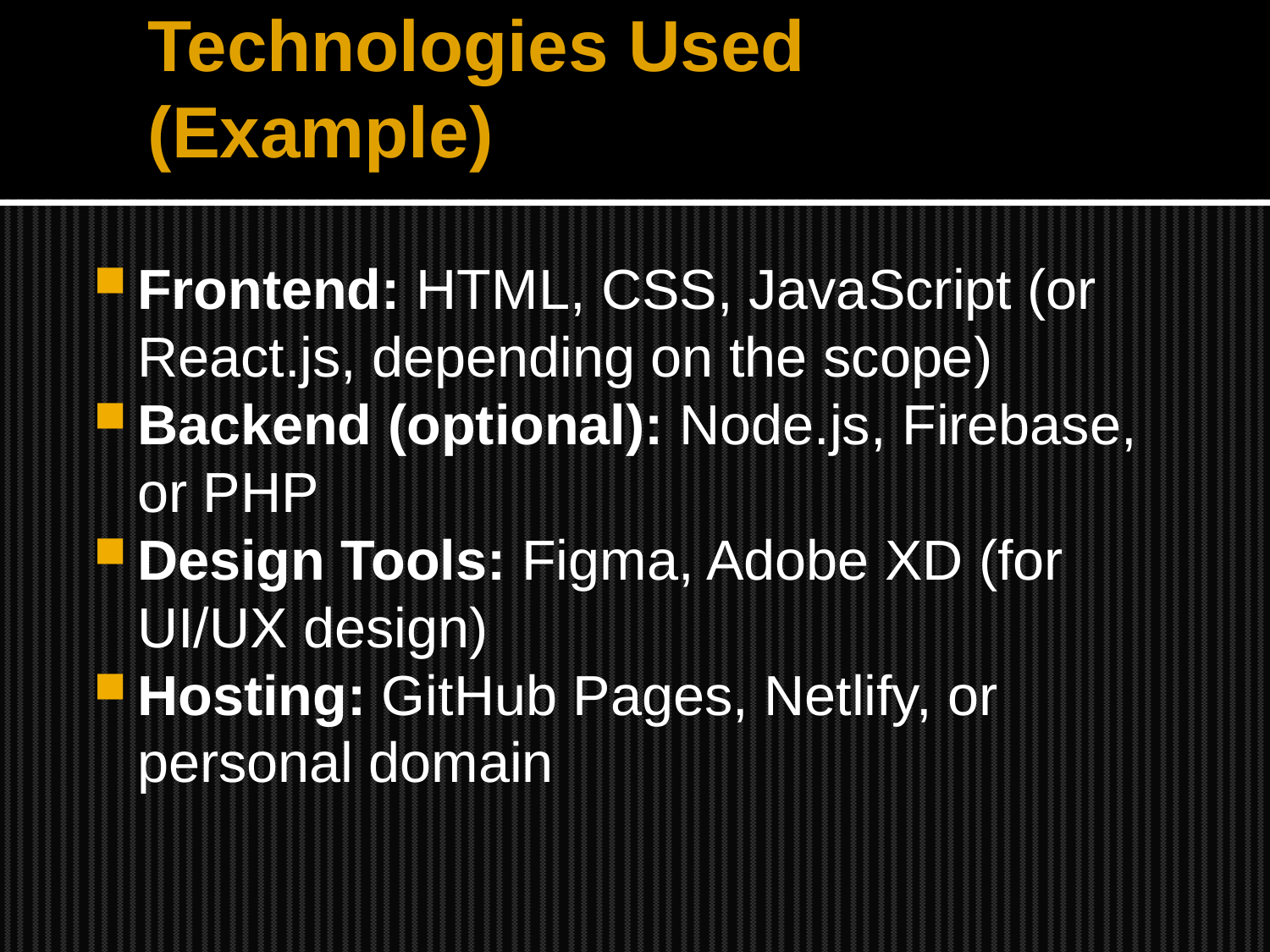

# Technologies Used (Example)
Frontend: HTML, CSS, JavaScript (or React.js, depending on the scope)
Backend (optional): Node.js, Firebase, or PHP
Design Tools: Figma, Adobe XD (for UI/UX design)
Hosting: GitHub Pages, Netlify, or personal domain